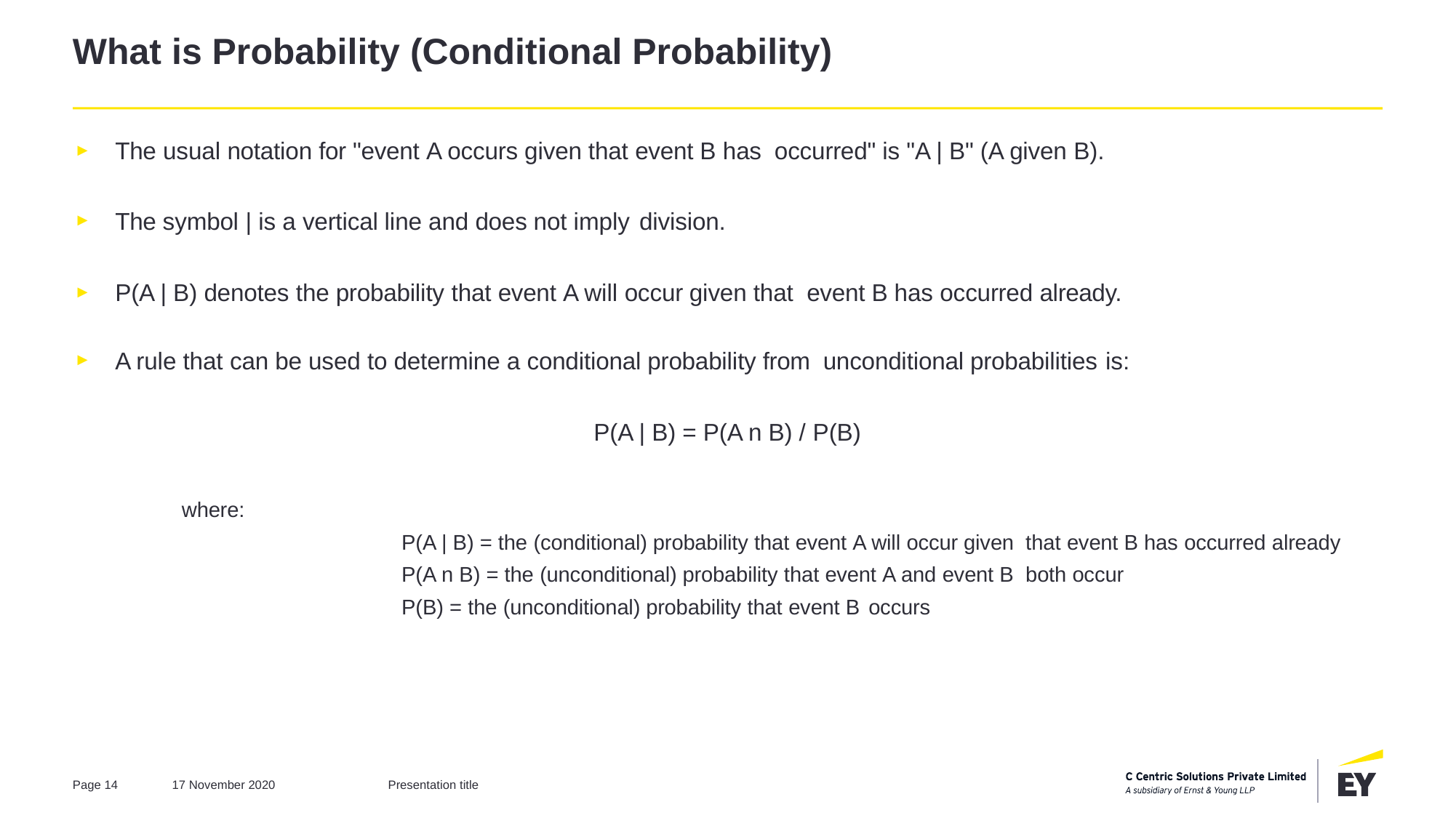

# What is Probability (Conditional Probability)
The usual notation for "event A occurs given that event B has  occurred" is "A | B" (A given B).

The symbol | is a vertical line and does not imply division.

P(A | B) denotes the probability that event A will occur given that  event B has occurred already.

A rule that can be used to determine a conditional probability from  unconditional probabilities is:

P(A | B) = P(A n B) / P(B)

	where:
			P(A | B) = the (conditional) probability that event A will occur given  that event B has occurred already
			P(A n B) = the (unconditional) probability that event A and event B  both occur
			P(B) = the (unconditional) probability that event B occurs